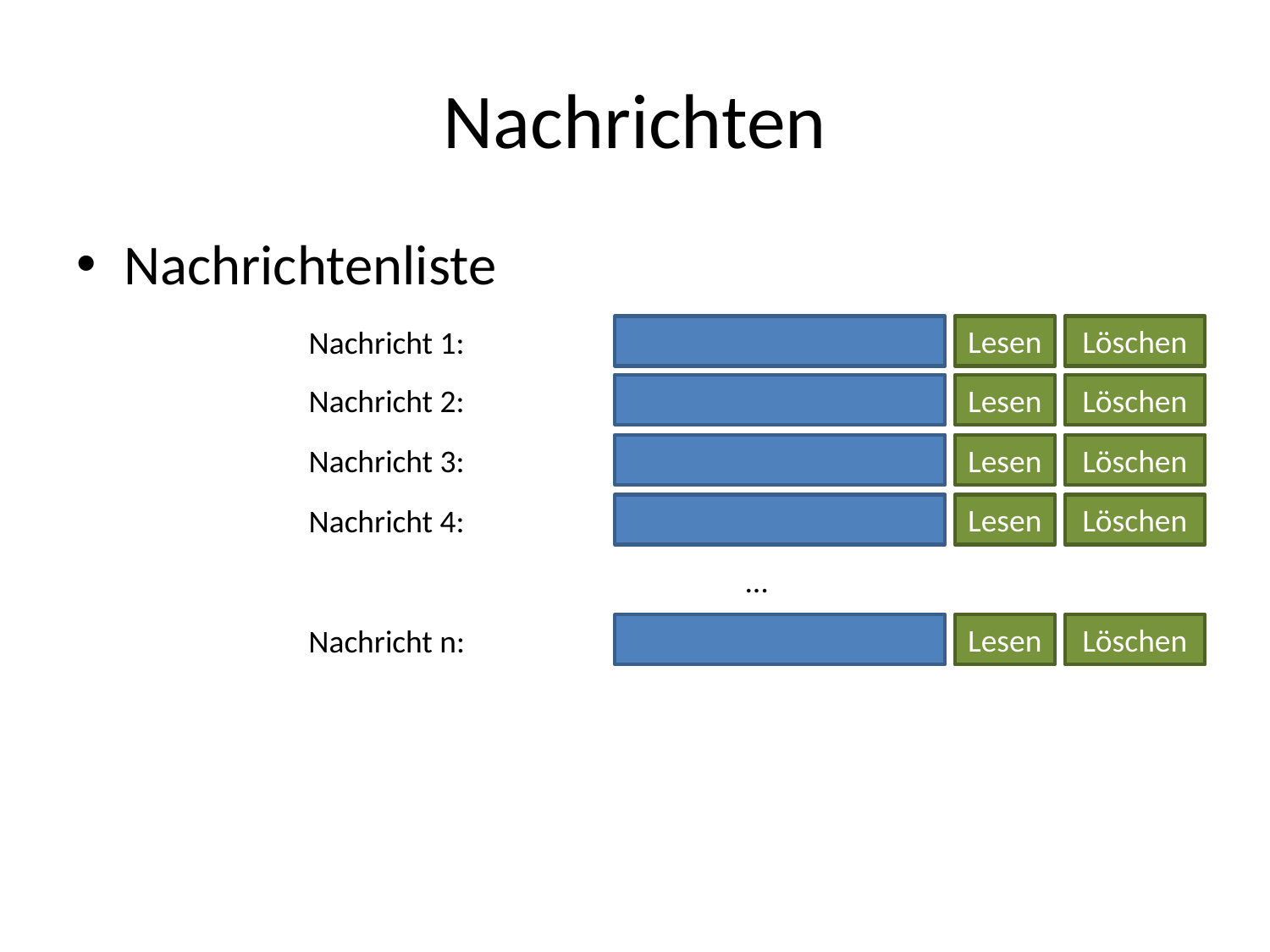

# Nachrichten
Nachrichtenliste
Nachricht 1:

Lesen
Löschen
Nachricht 2:

Lesen
Löschen
Nachricht 3:

Lesen
Löschen
Nachricht 4:

Lesen
Löschen
…
Nachricht n:

Lesen
Löschen